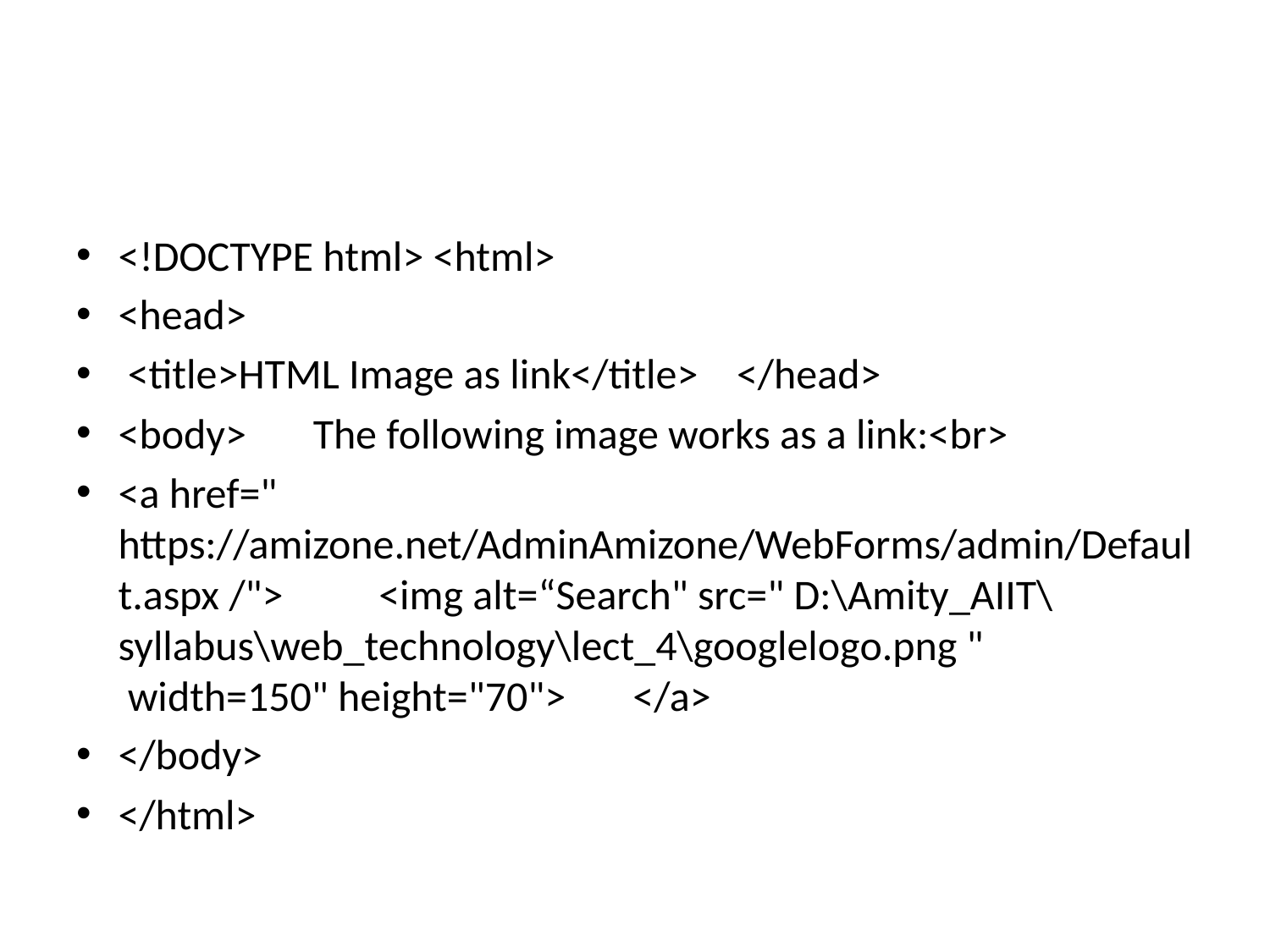

#
<!DOCTYPE html> <html>
<head>
 <title>HTML Image as link</title>    </head>
<body>       The following image works as a link:<br>
<a href=" https://amizone.net/AdminAmizone/WebForms/admin/Default.aspx /">          <img alt=“Search" src=" D:\Amity_AIIT\syllabus\web_technology\lect_4\googlelogo.png "          width=150" height="70">       </a>
</body>
</html>